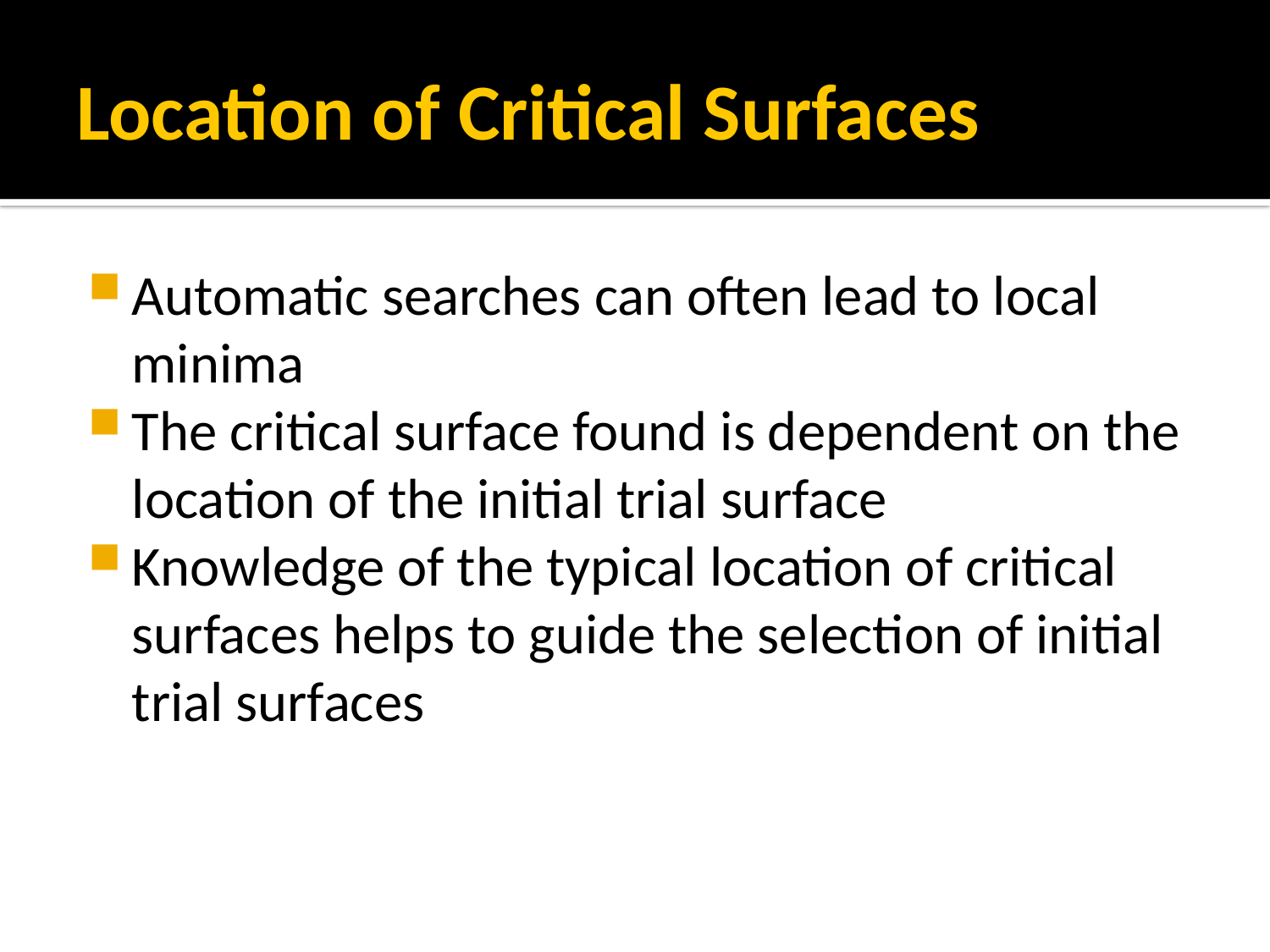

# Location of Critical Surfaces
Automatic searches can often lead to local minima
The critical surface found is dependent on the location of the initial trial surface
Knowledge of the typical location of critical surfaces helps to guide the selection of initial trial surfaces